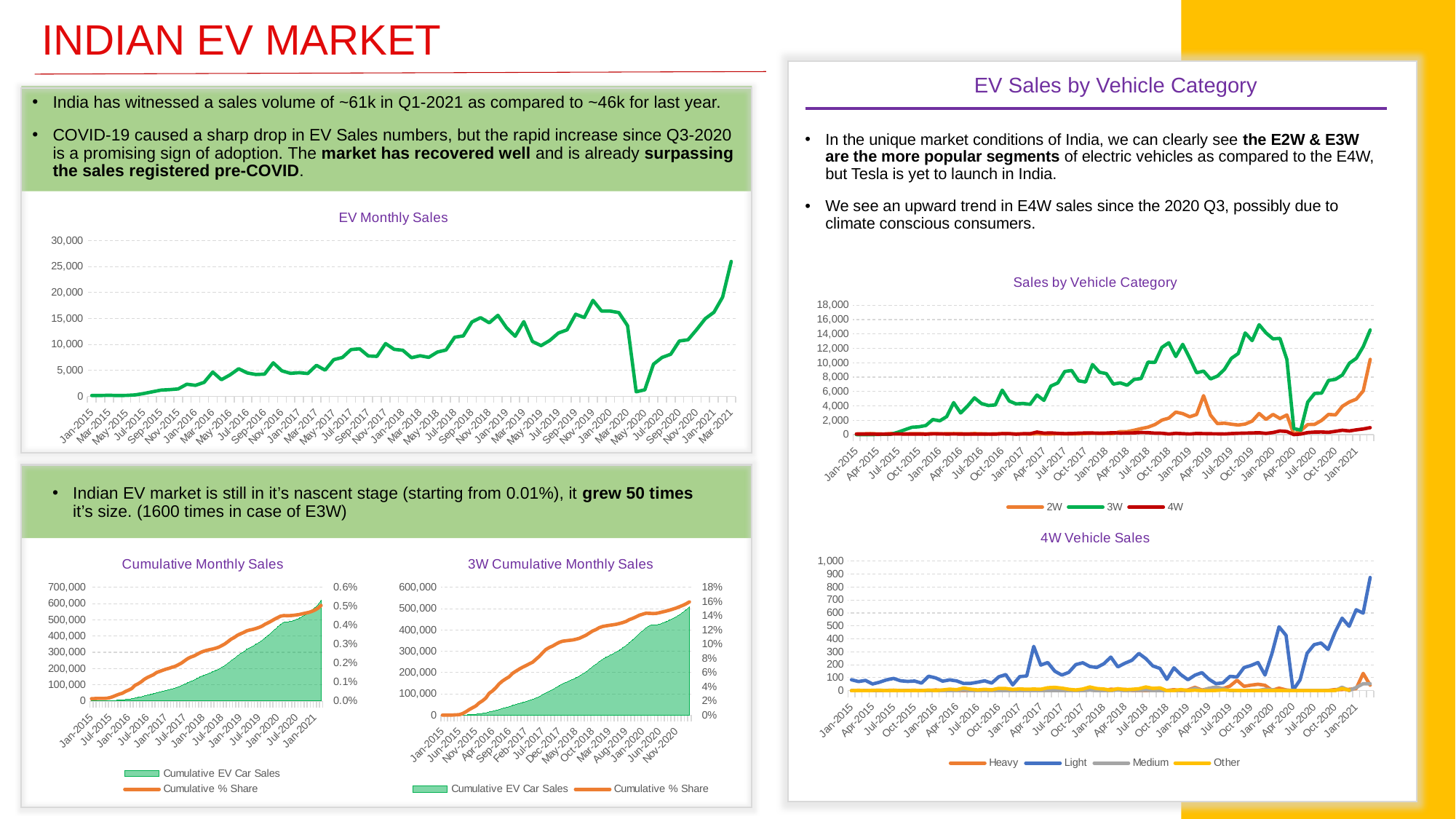

INDIAN EV MARKET

EV Sales by Vehicle Category

India has witnessed a sales volume of ~61k in Q1-2021 as compared to ~46k for last year.
COVID-19 caused a sharp drop in EV Sales numbers, but the rapid increase since Q3-2020 is a promising sign of adoption.​ The market has recovered well and is already surpassing the sales registered pre-COVID.​
In the unique market conditions of India, we can clearly see the E2W & E3W are the more popular segments of electric vehicles as compared to the E4W, but Tesla is yet to launch in India.​
We see an upward trend in E4W sales since the 2020 Q3, possibly due to climate conscious consumers.​

### Chart: EV Monthly Sales

| Category | EV Car Sales |
|---|---|
| 42005 | 178.0 |
| 42036 | 185.0 |
| 42064 | 228.0 |
| 42095 | 176.0 |
| 42125 | 205.0 |
| 42156 | 293.0 |
| 42186 | 556.0 |
| 42217 | 887.0 |
| 42248 | 1223.0 |
| 42278 | 1308.0 |
| 42309 | 1440.0 |
| 42339 | 2352.0 |
| 42370 | 2138.0 |
| 42401 | 2711.0 |
| 42430 | 4692.0 |
| 42461 | 3222.0 |
| 42491 | 4147.0 |
| 42522 | 5331.0 |
| 42552 | 4521.0 |
| 42583 | 4227.0 |
| 42614 | 4297.0 |
| 42644 | 6467.0 |
| 42675 | 4936.0 |
| 42705 | 4444.0 |
| 42736 | 4570.0 |
| 42767 | 4412.0 |
| 42795 | 5991.0 |
| 42826 | 5057.0 |
| 42856 | 7081.0 |
| 42887 | 7504.0 |
| 42917 | 9026.0 |
| 42948 | 9171.0 |
| 42979 | 7791.0 |
| 43009 | 7715.0 |
| 43040 | 10178.0 |
| 43070 | 9063.0 |
| 43101 | 8886.0 |
| 43132 | 7457.0 |
| 43160 | 7830.0 |
| 43191 | 7521.0 |
| 43221 | 8544.0 |
| 43252 | 8940.0 |
| 43282 | 11399.0 |
| 43313 | 11655.0 |
| 43344 | 14351.0 |
| 43374 | 15172.0 |
| 43405 | 14180.0 |
| 43435 | 15621.0 |
| 43466 | 13223.0 |
| 43497 | 11580.0 |
| 43525 | 14405.0 |
| 43556 | 10574.0 |
| 43586 | 9781.0 |
| 43617 | 10764.0 |
| 43647 | 12206.0 |
| 43678 | 12810.0 |
| 43709 | 15829.0 |
| 43739 | 15196.0 |
| 43770 | 18502.0 |
| 43800 | 16438.0 |
| 43831 | 16438.0 |
| 43862 | 16150.0 |
| 43891 | 13625.0 |
| 43922 | 901.0 |
| 43952 | 1277.0 |
| 43983 | 6209.0 |
| 44013 | 7512.0 |
| 44044 | 8117.0 |
| 44075 | 10673.0 |
| 44105 | 10898.0 |
| 44136 | 12861.0 |
| 44166 | 14985.0 |
| 44197 | 16213.0 |
| 44228 | 19115.0 |
| 44256 | 25993.0 |

### Chart: Sales by Vehicle Category

| Category | 2W | 3W | 4W |
|---|---|---|---|
| 42005 | 92.0 | 2.0 | 84.0 |
| 42036 | 109.0 | 3.0 | 73.0 |
| 42064 | 145.0 | 4.0 | 79.0 |
| 42095 | 108.0 | 14.0 | 54.0 |
| 42125 | 87.0 | 48.0 | 70.0 |
| 42156 | 153.0 | 55.0 | 85.0 |
| 42186 | 115.0 | 342.0 | 99.0 |
| 42217 | 119.0 | 692.0 | 76.0 |
| 42248 | 125.0 | 1026.0 | 72.0 |
| 42278 | 140.0 | 1091.0 | 77.0 |
| 42309 | 111.0 | 1270.0 | 59.0 |
| 42339 | 134.0 | 2103.0 | 115.0 |
| 42370 | 118.0 | 1916.0 | 104.0 |
| 42401 | 123.0 | 2508.0 | 80.0 |
| 42430 | 144.0 | 4453.0 | 95.0 |
| 42461 | 129.0 | 3010.0 | 83.0 |
| 42491 | 98.0 | 3969.0 | 80.0 |
| 42522 | 150.0 | 5113.0 | 68.0 |
| 42552 | 125.0 | 4325.0 | 71.0 |
| 42583 | 89.0 | 4051.0 | 87.0 |
| 42614 | 105.0 | 4126.0 | 66.0 |
| 42644 | 147.0 | 6193.0 | 127.0 |
| 42675 | 119.0 | 4674.0 | 143.0 |
| 42705 | 119.0 | 4270.0 | 55.0 |
| 42736 | 111.0 | 4338.0 | 121.0 |
| 42767 | 75.0 | 4214.0 | 123.0 |
| 42795 | 125.0 | 5511.0 | 355.0 |
| 42826 | 88.0 | 4762.0 | 207.0 |
| 42856 | 82.0 | 6757.0 | 242.0 |
| 42887 | 131.0 | 7197.0 | 176.0 |
| 42917 | 104.0 | 8783.0 | 139.0 |
| 42948 | 92.0 | 8928.0 | 151.0 |
| 42979 | 105.0 | 7480.0 | 206.0 |
| 43009 | 160.0 | 7327.0 | 228.0 |
| 43040 | 201.0 | 9752.0 | 225.0 |
| 43070 | 184.0 | 8684.0 | 195.0 |
| 43101 | 173.0 | 8493.0 | 220.0 |
| 43132 | 152.0 | 7032.0 | 273.0 |
| 43160 | 423.0 | 7198.0 | 209.0 |
| 43191 | 419.0 | 6874.0 | 228.0 |
| 43221 | 615.0 | 7682.0 | 247.0 |
| 43252 | 842.0 | 7796.0 | 302.0 |
| 43282 | 1039.0 | 10082.0 | 278.0 |
| 43313 | 1401.0 | 10046.0 | 208.0 |
| 43344 | 2017.0 | 12141.0 | 193.0 |
| 43374 | 2297.0 | 12787.0 | 88.0 |
| 43405 | 3133.0 | 10864.0 | 183.0 |
| 43435 | 2922.0 | 12565.0 | 134.0 |
| 43466 | 2481.0 | 10653.0 | 89.0 |
| 43497 | 2807.0 | 8608.0 | 165.0 |
| 43525 | 5421.0 | 8841.0 | 143.0 |
| 43556 | 2709.0 | 7744.0 | 121.0 |
| 43586 | 1529.0 | 8144.0 | 108.0 |
| 43617 | 1595.0 | 9074.0 | 95.0 |
| 43647 | 1451.0 | 10608.0 | 147.0 |
| 43678 | 1338.0 | 11286.0 | 186.0 |
| 43709 | 1468.0 | 14150.0 | 211.0 |
| 43739 | 1882.0 | 13077.0 | 237.0 |
| 43770 | 2946.0 | 15289.0 | 267.0 |
| 43800 | 2120.0 | 14146.0 | 172.0 |
| 43831 | 2815.0 | 13325.0 | 298.0 |
| 43862 | 2243.0 | 13394.0 | 513.0 |
| 43891 | 2743.0 | 10448.0 | 434.0 |
| 43922 | 66.0 | 833.0 | 2.0 |
| 43952 | 558.0 | 636.0 | 83.0 |
| 43983 | 1401.0 | 4520.0 | 288.0 |
| 44013 | 1426.0 | 5731.0 | 355.0 |
| 44044 | 1975.0 | 5774.0 | 368.0 |
| 44075 | 2810.0 | 7544.0 | 319.0 |
| 44105 | 2740.0 | 7697.0 | 461.0 |
| 44136 | 3948.0 | 8303.0 | 610.0 |
| 44166 | 4544.0 | 9931.0 | 510.0 |
| 44197 | 4937.0 | 10612.0 | 664.0 |
| 44228 | 6082.0 | 12248.0 | 785.0 |
| 44256 | 10472.0 | 14552.0 | 969.0 |

Indian EV market is still in it’s nascent stage (starting from 0.01%), it grew 50 times it’s size. (1600 times in case of E3W)​

### Chart: 4W Vehicle Sales

| Category | Heavy | Light | Medium | Other |
|---|---|---|---|---|
| 42005 | 0.0 | 84.0 | 0.0 | 0.0 |
| 42036 | 2.0 | 70.0 | 0.0 | 1.0 |
| 42064 | 0.0 | 79.0 | 0.0 | 0.0 |
| 42095 | 0.0 | 51.0 | 2.0 | 1.0 |
| 42125 | 1.0 | 65.0 | 2.0 | 2.0 |
| 42156 | 1.0 | 83.0 | 1.0 | 0.0 |
| 42186 | 3.0 | 94.0 | 1.0 | 1.0 |
| 42217 | 0.0 | 76.0 | 0.0 | 0.0 |
| 42248 | 1.0 | 71.0 | 0.0 | 0.0 |
| 42278 | 2.0 | 74.0 | 0.0 | 1.0 |
| 42309 | 0.0 | 58.0 | 1.0 | 0.0 |
| 42339 | 0.0 | 111.0 | 0.0 | 4.0 |
| 42370 | 5.0 | 98.0 | 1.0 | 0.0 |
| 42401 | 1.0 | 73.0 | 1.0 | 5.0 |
| 42430 | 0.0 | 83.0 | 1.0 | 11.0 |
| 42461 | 1.0 | 75.0 | 0.0 | 7.0 |
| 42491 | 1.0 | 55.0 | 4.0 | 20.0 |
| 42522 | 1.0 | 56.0 | 0.0 | 11.0 |
| 42552 | 1.0 | 65.0 | 0.0 | 5.0 |
| 42583 | 1.0 | 76.0 | 0.0 | 10.0 |
| 42614 | 2.0 | 58.0 | 0.0 | 6.0 |
| 42644 | 4.0 | 106.0 | 0.0 | 17.0 |
| 42675 | 2.0 | 124.0 | 1.0 | 16.0 |
| 42705 | 1.0 | 44.0 | 1.0 | 9.0 |
| 42736 | 0.0 | 108.0 | 0.0 | 13.0 |
| 42767 | 0.0 | 113.0 | 0.0 | 10.0 |
| 42795 | 1.0 | 342.0 | 0.0 | 12.0 |
| 42826 | 0.0 | 197.0 | 0.0 | 10.0 |
| 42856 | 2.0 | 217.0 | 1.0 | 22.0 |
| 42887 | 0.0 | 150.0 | 1.0 | 25.0 |
| 42917 | 0.0 | 120.0 | 0.0 | 19.0 |
| 42948 | 0.0 | 141.0 | 0.0 | 10.0 |
| 42979 | 0.0 | 201.0 | 0.0 | 5.0 |
| 43009 | 1.0 | 215.0 | 0.0 | 12.0 |
| 43040 | 8.0 | 186.0 | 3.0 | 28.0 |
| 43070 | 0.0 | 179.0 | 0.0 | 16.0 |
| 43101 | 0.0 | 207.0 | 1.0 | 12.0 |
| 43132 | 11.0 | 259.0 | 0.0 | 3.0 |
| 43160 | 7.0 | 183.0 | 4.0 | 15.0 |
| 43191 | 10.0 | 211.0 | 0.0 | 7.0 |
| 43221 | 1.0 | 234.0 | 2.0 | 10.0 |
| 43252 | 0.0 | 287.0 | 1.0 | 14.0 |
| 43282 | 0.0 | 247.0 | 3.0 | 28.0 |
| 43313 | 1.0 | 190.0 | 0.0 | 17.0 |
| 43344 | 0.0 | 172.0 | 0.0 | 21.0 |
| 43374 | 1.0 | 87.0 | 0.0 | 0.0 |
| 43405 | 7.0 | 176.0 | 0.0 | 0.0 |
| 43435 | 0.0 | 123.0 | 3.0 | 8.0 |
| 43466 | 5.0 | 84.0 | 0.0 | 0.0 |
| 43497 | 25.0 | 119.0 | 18.0 | 3.0 |
| 43525 | 4.0 | 139.0 | 0.0 | 0.0 |
| 43556 | 15.0 | 88.0 | 18.0 | 0.0 |
| 43586 | 26.0 | 54.0 | 27.0 | 1.0 |
| 43617 | 15.0 | 60.0 | 15.0 | 5.0 |
| 43647 | 35.0 | 110.0 | 0.0 | 2.0 |
| 43678 | 80.0 | 105.0 | 0.0 | 1.0 |
| 43709 | 33.0 | 178.0 | 0.0 | 0.0 |
| 43739 | 42.0 | 194.0 | 1.0 | 0.0 |
| 43770 | 49.0 | 217.0 | 1.0 | 0.0 |
| 43800 | 41.0 | 120.0 | 10.0 | 1.0 |
| 43831 | 2.0 | 288.0 | 7.0 | 1.0 |
| 43862 | 19.0 | 493.0 | 0.0 | 1.0 |
| 43891 | 5.0 | 427.0 | 2.0 | 0.0 |
| 43922 | 0.0 | 2.0 | 0.0 | 0.0 |
| 43952 | 0.0 | 83.0 | 0.0 | 0.0 |
| 43983 | 0.0 | 288.0 | 0.0 | 0.0 |
| 44013 | 0.0 | 355.0 | 0.0 | 0.0 |
| 44044 | 0.0 | 368.0 | 0.0 | 0.0 |
| 44075 | 1.0 | 318.0 | 0.0 | 0.0 |
| 44105 | 8.0 | 452.0 | 0.0 | 1.0 |
| 44136 | 8.0 | 560.0 | 26.0 | 16.0 |
| 44166 | 10.0 | 497.0 | 0.0 | 3.0 |
| 44197 | 15.0 | 625.0 | 24.0 | None |
| 44228 | 133.0 | 599.0 | 53.0 | None |
| 44256 | 42.0 | 874.0 | 53.0 | None |

### Chart: Cumulative Monthly Sales

| Category | Cumulative EV Car Sales | Cumulative % Share |
|---|---|---|
| 42005 | 178.0 | 0.00012039237091130938 |
| 42036 | 363.0 | 0.00012629157489072997 |
| 42064 | 591.0 | 0.00013569122279832955 |
| 42095 | 767.0 | 0.00013280226279819042 |
| 42125 | 972.0 | 0.0001336643772745806 |
| 42156 | 1265.0 | 0.00014347228330978423 |
| 42186 | 1821.0 | 0.00017643914414322323 |
| 42217 | 2708.0 | 0.00023213369872389041 |
| 42248 | 3931.0 | 0.000300380614561468 |
| 42278 | 5239.0 | 0.00036103929146710957 |
| 42309 | 6679.0 | 0.000409750704824586 |
| 42339 | 9031.0 | 0.0005056409111928047 |
| 42370 | 11169.0 | 0.0005746720140131679 |
| 42401 | 13880.0 | 0.0006603228731466478 |
| 42430 | 18572.0 | 0.0008215247626991309 |
| 42461 | 21794.0 | 0.000901385065793996 |
| 42491 | 25941.0 | 0.001004065806583662 |
| 42522 | 31272.0 | 0.0011394813414120685 |
| 42552 | 35793.0 | 0.0012357984427344509 |
| 42583 | 40020.0 | 0.0013129940213824456 |
| 42614 | 44317.0 | 0.0013865455367904184 |
| 42644 | 50784.0 | 0.0015033905328670407 |
| 42675 | 55720.0 | 0.0015602773328554308 |
| 42705 | 60164.0 | 0.0016234172295879312 |
| 42736 | 64734.0 | 0.0016793961769882356 |
| 42767 | 69146.0 | 0.001726820520000086 |
| 42795 | 75137.0 | 0.0017858818949671748 |
| 42826 | 80194.0 | 0.001831149451927018 |
| 42856 | 87275.0 | 0.001913955826842514 |
| 42887 | 94779.0 | 0.0020024142889295427 |
| 42917 | 103805.0 | 0.002120712928914471 |
| 42948 | 112976.0 | 0.0022373316659229092 |
| 42979 | 120767.0 | 0.0023182404967918725 |
| 43009 | 128482.0 | 0.002373900332917341 |
| 43040 | 138660.0 | 0.002461285344765796 |
| 43070 | 147723.0 | 0.002550675252177095 |
| 43101 | 156609.0 | 0.0026185576211674175 |
| 43132 | 164066.0 | 0.002666876853394156 |
| 43160 | 171896.0 | 0.002707722470292372 |
| 43191 | 179417.0 | 0.0027433193468393282 |
| 43221 | 187961.0 | 0.0027863760751009447 |
| 43252 | 196901.0 | 0.0028400020902540003 |
| 43282 | 208300.0 | 0.002924023441094383 |
| 43313 | 219955.0 | 0.0030136912463966862 |
| 43344 | 234306.0 | 0.0031357236107209772 |
| 43374 | 249478.0 | 0.003261230599963657 |
| 43405 | 263658.0 | 0.0033513718910454455 |
| 43435 | 279279.0 | 0.003464067624279887 |
| 43466 | 292502.0 | 0.0035447471520666015 |
| 43497 | 304082.0 | 0.0036116255761839897 |
| 43525 | 318487.0 | 0.003701098948195387 |
| 43556 | 329061.0 | 0.003747973308898192 |
| 43586 | 338842.0 | 0.003780614312727281 |
| 43617 | 349606.0 | 0.0038279496251788833 |
| 43647 | 361812.0 | 0.003884991278548276 |
| 43678 | 374622.0 | 0.003953349876276174 |
| 43709 | 390451.0 | 0.004056019779655173 |
| 43739 | 405647.0 | 0.004133718576538768 |
| 43770 | 424149.0 | 0.004224407888553294 |
| 43800 | 440587.0 | 0.004316347485590704 |
| 43831 | 457025.0 | 0.0044009776184011275 |
| 43862 | 473175.0 | 0.004481374232409282 |
| 43891 | 486800.0 | 0.00451125362706228 |
| 43922 | 487701.0 | 0.004503829530891239 |
| 43952 | 488978.0 | 0.004506964518224141 |
| 43983 | 495187.0 | 0.00452256402685352 |
| 44013 | 502699.0 | 0.004542718902646096 |
| 44044 | 510816.0 | 0.004565873937612827 |
| 44075 | 521489.0 | 0.004604551577367665 |
| 44105 | 532387.0 | 0.004641342971730585 |
| 44136 | 545248.0 | 0.004676965183059534 |
| 44166 | 560233.0 | 0.004729804674625745 |
| 44197 | 576446.0 | 0.004801014095815231 |
| 44228 | 595561.0 | 0.00489815057458386 |
| 44256 | 621554.0 | 0.005042756875412579 |

### Chart: 3W Cumulative Monthly Sales

| Category | Cumulative EV Car Sales | Cumulative % Share |
|---|---|---|
| 42005 | 2.0 | 6.324110671936758e-05 |
| 42036 | 5.0 | 8.162199222958635e-05 |
| 42064 | 9.0 | 9.774958727952037e-05 |
| 42095 | 23.0 | 0.00019564144876745888 |
| 42125 | 71.0 | 0.0004916114469301981 |
| 42156 | 126.0 | 0.0007114463817869726 |
| 42186 | 468.0 | 0.0022109365773001063 |
| 42217 | 1160.0 | 0.004737265535984841 |
| 42248 | 2186.0 | 0.007805721100799497 |
| 42278 | 3277.0 | 0.010414283171891288 |
| 42309 | 4547.0 | 0.01300439581182379 |
| 42339 | 6650.0 | 0.01727043950022205 |
| 42370 | 8566.0 | 0.020317885004471074 |
| 42401 | 11074.0 | 0.024108870906292386 |
| 42430 | 15527.0 | 0.030844626674135966 |
| 42461 | 18537.0 | 0.034208680888757656 |
| 42491 | 22506.0 | 0.03867528637858682 |
| 42522 | 27619.0 | 0.044201432677596325 |
| 42552 | 31944.0 | 0.04818630105577235 |
| 42583 | 35995.0 | 0.05128376828484682 |
| 42614 | 40121.0 | 0.05405052223735563 |
| 42644 | 46314.0 | 0.05889781202907121 |
| 42675 | 50988.0 | 0.0619326063244429 |
| 42705 | 55258.0 | 0.0648716548975411 |
| 42736 | 59596.0 | 0.067569314216132 |
| 42767 | 63810.0 | 0.06978903608883912 |
| 42795 | 69321.0 | 0.07228112907917965 |
| 42826 | 74083.0 | 0.07456626395670339 |
| 42856 | 80840.0 | 0.07870818870882157 |
| 42887 | 88037.0 | 0.08281080979390655 |
| 42917 | 96820.0 | 0.087862983838547 |
| 42948 | 105748.0 | 0.09247788577999903 |
| 42979 | 113228.0 | 0.09534218707371868 |
| 43009 | 120555.0 | 0.09740425005877947 |
| 43040 | 130307.0 | 0.10013170877146607 |
| 43070 | 138991.0 | 0.10260402248576185 |
| 43101 | 147484.0 | 0.10423170075825304 |
| 43132 | 154516.0 | 0.10480897913058931 |
| 43160 | 161714.0 | 0.1053850555162378 |
| 43191 | 168588.0 | 0.1059009761674435 |
| 43221 | 176270.0 | 0.10694904888336626 |
| 43252 | 184066.0 | 0.10819488080787894 |
| 43282 | 194148.0 | 0.11037357419636522 |
| 43313 | 204194.0 | 0.1125513923545484 |
| 43344 | 216335.0 | 0.11556937153895548 |
| 43374 | 229122.0 | 0.11855696241830911 |
| 43405 | 239986.0 | 0.12058016511402274 |
| 43435 | 252551.0 | 0.12327077486272117 |
| 43466 | 263204.0 | 0.12492257718194706 |
| 43497 | 271812.0 | 0.12575615763888665 |
| 43525 | 280653.0 | 0.12652154449755504 |
| 43556 | 288397.0 | 0.12721834892333073 |
| 43586 | 296541.0 | 0.12790898797649217 |
| 43617 | 305615.0 | 0.12910455012060712 |
| 43647 | 316223.0 | 0.1303402862331594 |
| 43678 | 327509.0 | 0.1319842961138443 |
| 43709 | 341659.0 | 0.13451613068331922 |
| 43739 | 354736.0 | 0.13628213801785893 |
| 43770 | 370025.0 | 0.1384820473898459 |
| 43800 | 384171.0 | 0.14068812011175333 |
| 43831 | 397496.0 | 0.14224470486521149 |
| 43862 | 410890.0 | 0.143635940971148 |
| 43891 | 421338.0 | 0.14341907747607913 |
| 43922 | 422171.0 | 0.14318763956835898 |
| 43952 | 422807.0 | 0.14331124157746863 |
| 43983 | 427327.0 | 0.1442528021690902 |
| 44013 | 433058.0 | 0.14543899903008875 |
| 44044 | 438832.0 | 0.14654521799182238 |
| 44075 | 446376.0 | 0.14786655253652473 |
| 44105 | 454073.0 | 0.14930511942160474 |
| 44136 | 462376.0 | 0.15083162317799545 |
| 44166 | 472307.0 | 0.1526882332232128 |
| 44197 | 482919.0 | 0.15456197534531033 |
| 44228 | 495167.0 | 0.1568057006090876 |
| 44256 | 509719.0 | 0.15949053793586823 |